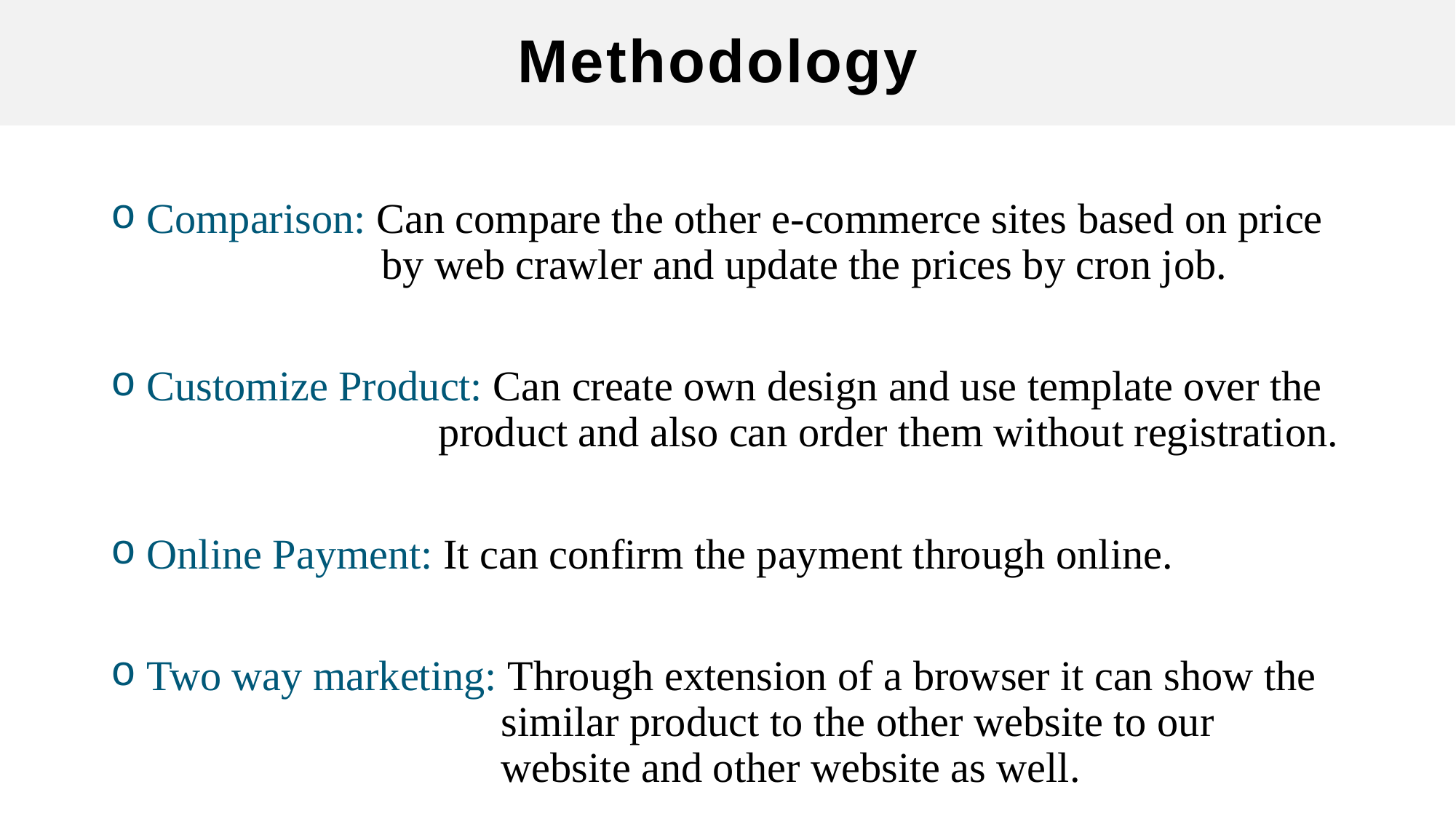

# Methodology

 Comparison: Can compare the other e-commerce sites based on price 		     by web crawler and update the prices by cron job.

 Customize Product: Can create own design and use template over the 			product and also can order them without registration.

 Online Payment: It can confirm the payment through online.

 Two way marketing: Through extension of a browser it can show the 			      similar product to the other website to our 				      website and other website as well.